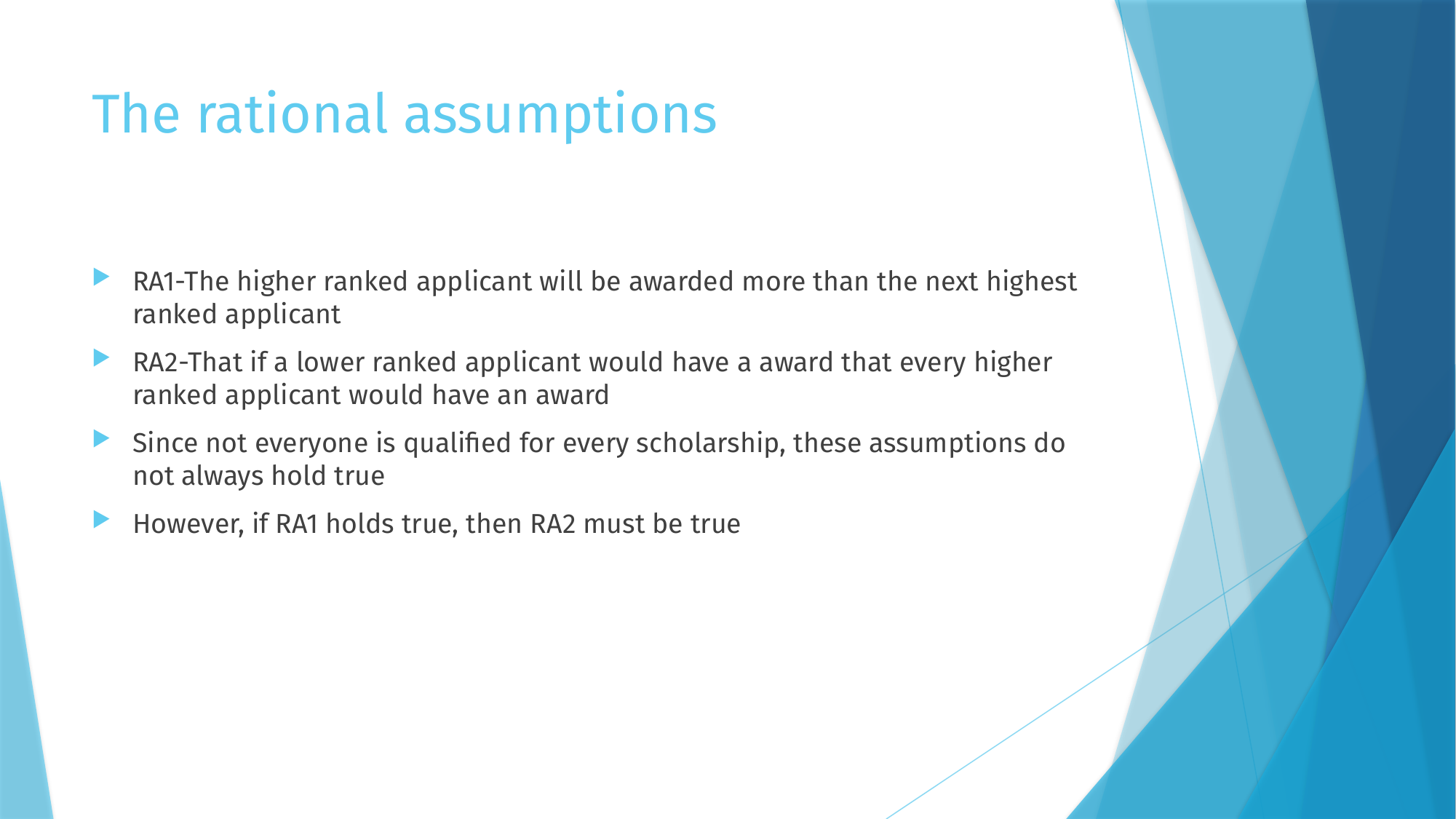

# The rational assumptions
RA1-The higher ranked applicant will be awarded more than the next highest ranked applicant
RA2-That if a lower ranked applicant would have a award that every higher ranked applicant would have an award
Since not everyone is qualified for every scholarship, these assumptions do not always hold true
However, if RA1 holds true, then RA2 must be true